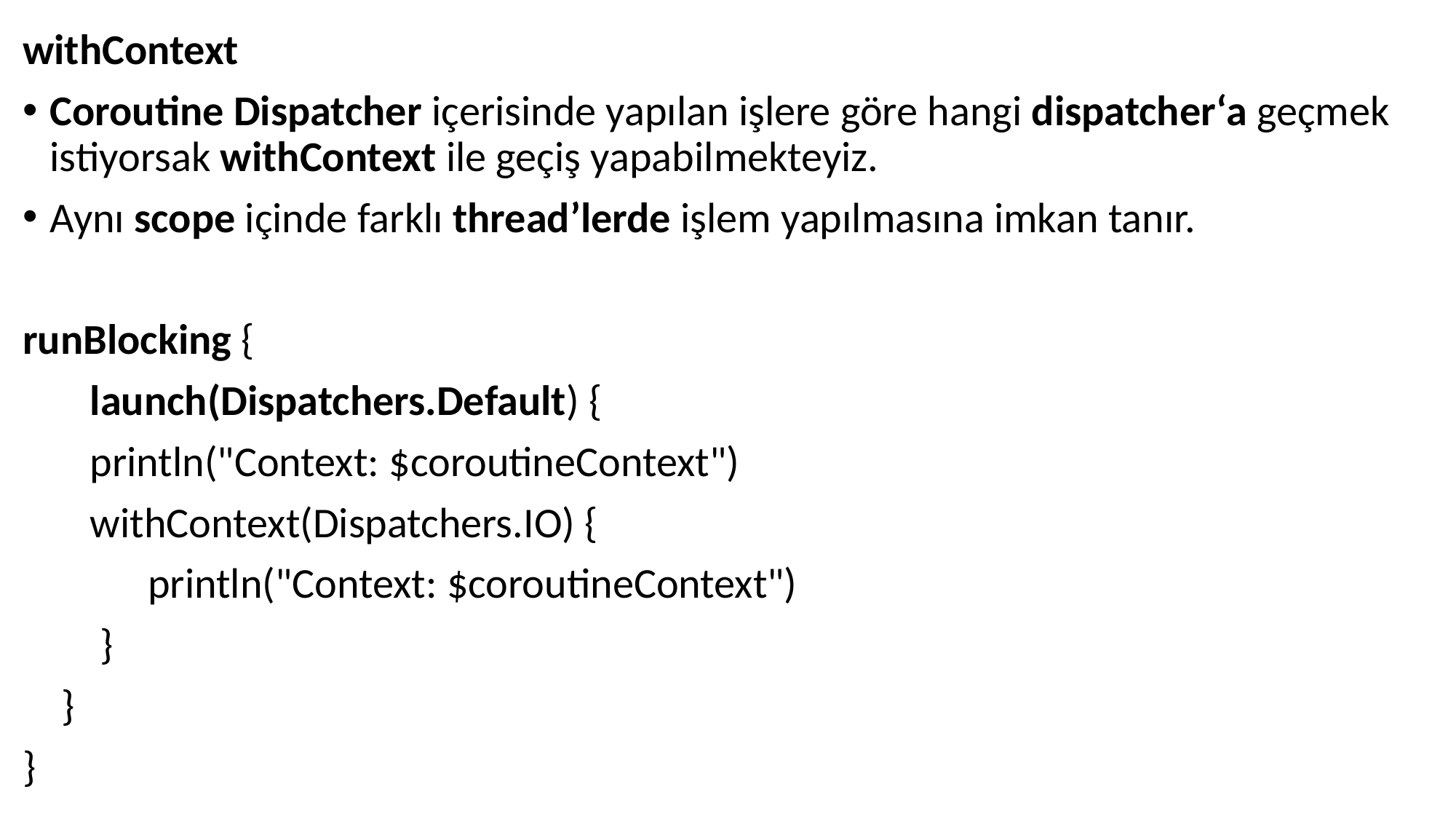

withContext
Coroutine Dispatcher içerisinde yapılan işlere göre hangi dispatcher‘a geçmek istiyorsak withContext ile geçiş yapabilmekteyiz.
Aynı scope içinde farklı thread’lerde işlem yapılmasına imkan tanır.

runBlocking {
       launch(Dispatchers.Default) {
       println("Context: $coroutineContext")
       withContext(Dispatchers.IO) {
             println("Context: $coroutineContext")
        }
    }
}